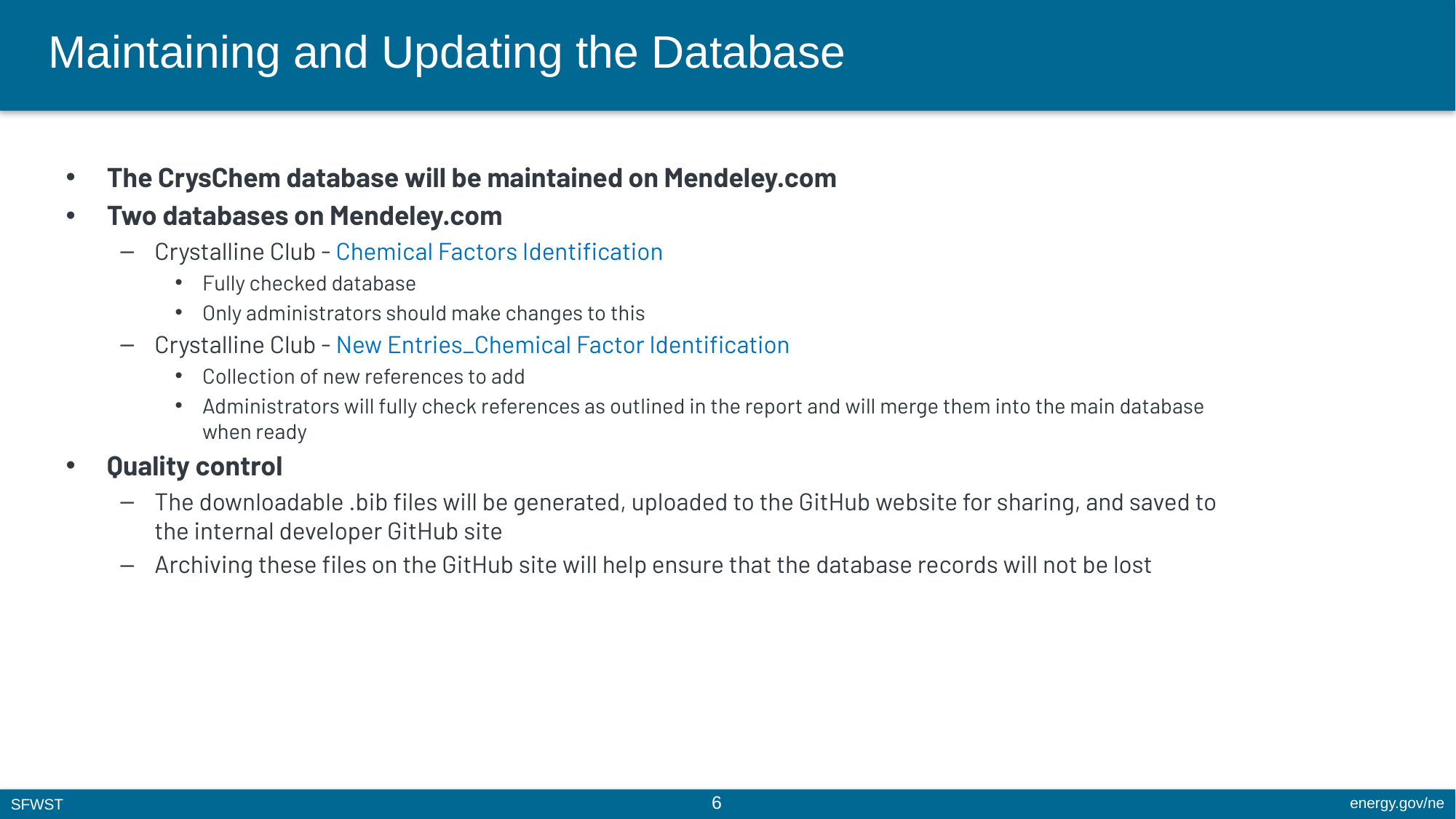

Maintaining and Updating the Database
The CrysChem database will be maintained on Mendeley.com
Two databases on Mendeley.com
Crystalline Club - Chemical Factors Identification
Fully checked database
Only administrators should make changes to this
Crystalline Club - New Entries_Chemical Factor Identification
Collection of new references to add
Administrators will fully check references as outlined in the report and will merge them into the main database when ready
Quality control
The downloadable .bib files will be generated, uploaded to the GitHub website for sharing, and saved to the internal developer GitHub site
Archiving these files on the GitHub site will help ensure that the database records will not be lost